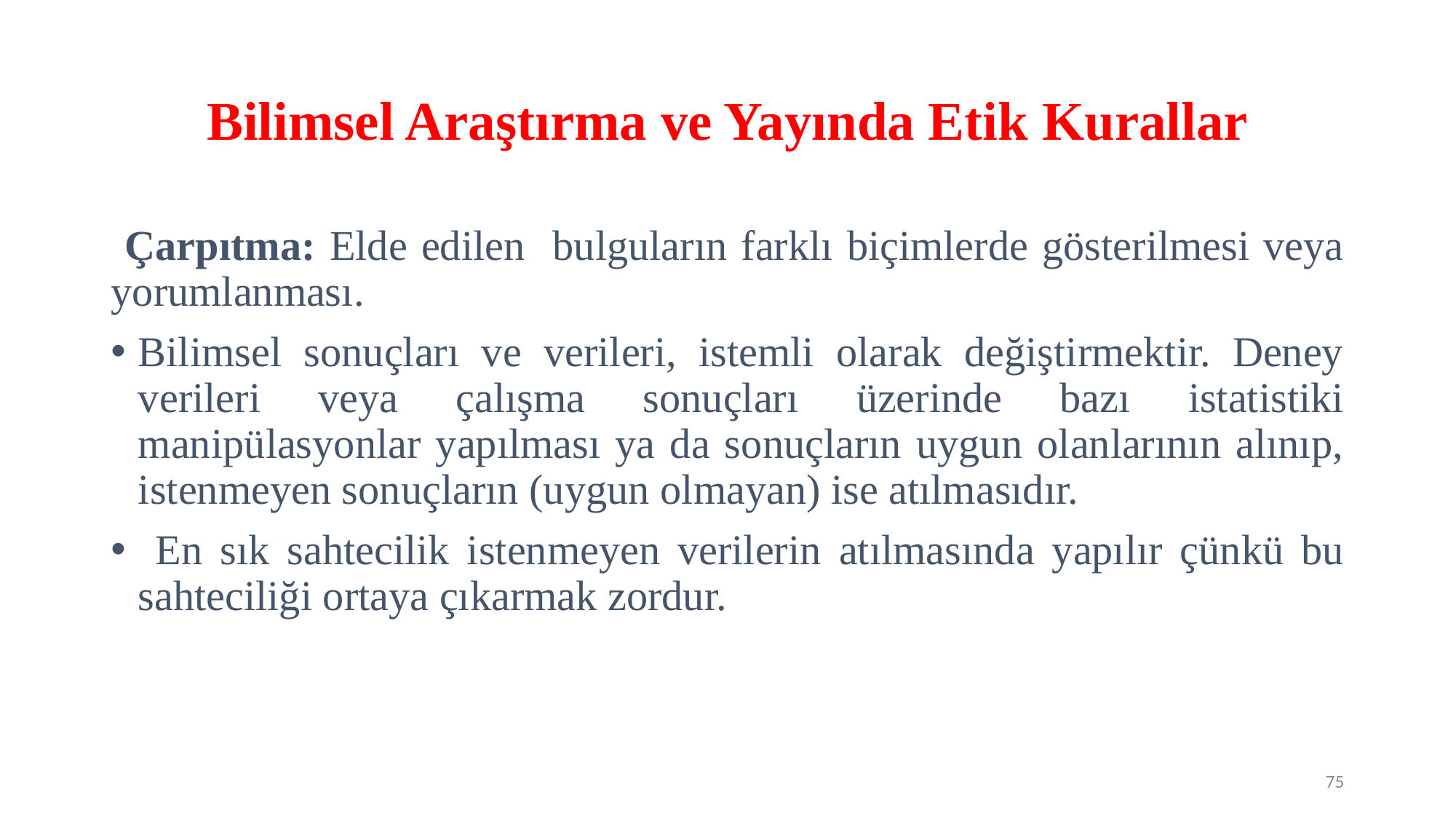

# Bilimsel Araştırma ve Yayında Etik Kurallar
 Çarpıtma: Elde edilen  bulguların farklı biçimlerde gösterilmesi veya yorumlanması.
Bilimsel sonuçları ve verileri, istemli olarak değiştirmektir. Deney verileri veya çalışma sonuçları üzerinde bazı istatistiki manipülasyonlar yapılması ya da sonuçların uygun olanlarının alınıp, istenmeyen sonuçların (uygun olmayan) ise atılmasıdır.
 En sık sahtecilik istenmeyen verilerin atılmasında yapılır çünkü bu sahteciliği ortaya çıkarmak zordur.

75